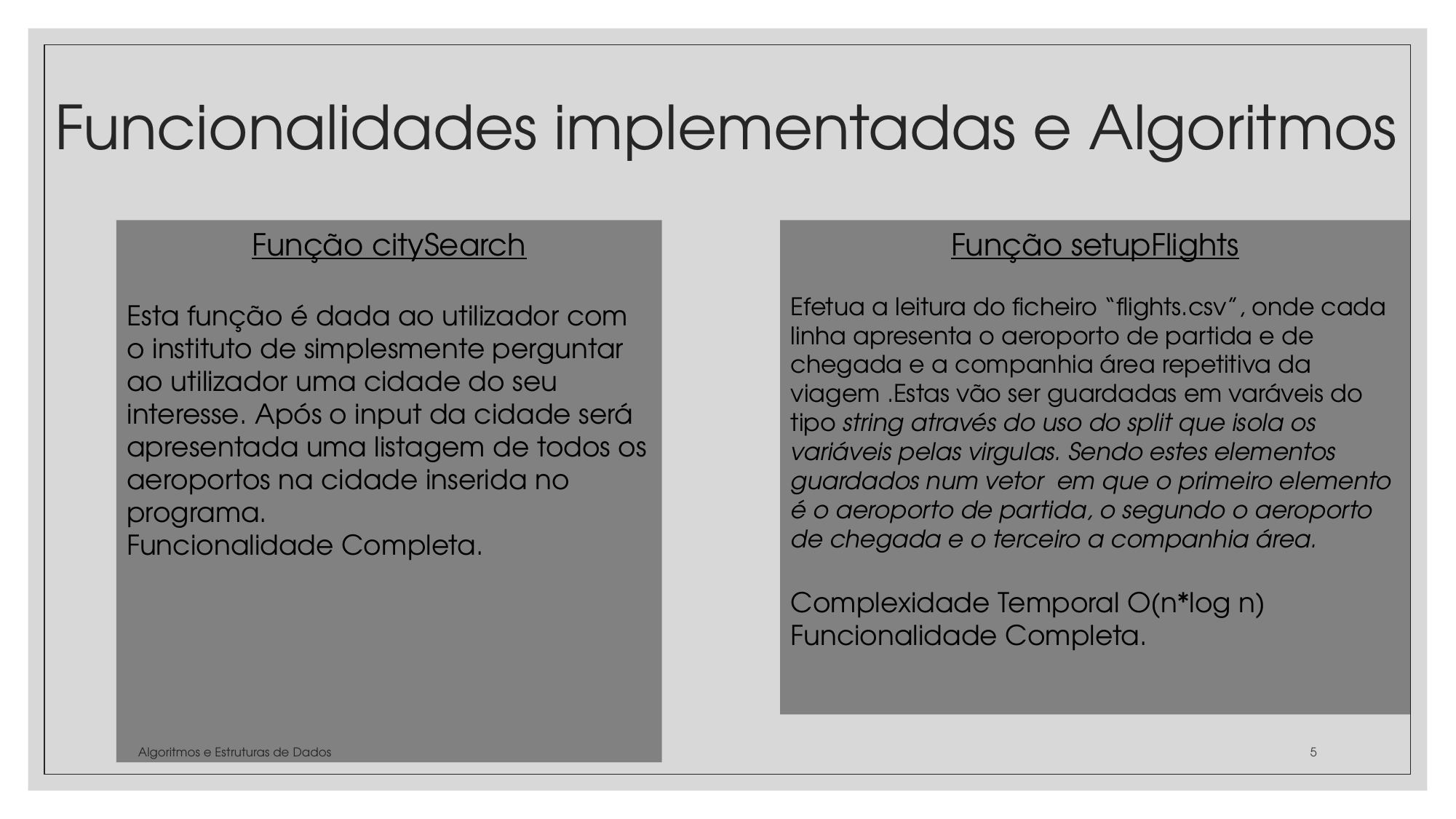

# Funcionalidades implementadas e Algoritmos
Função citySearch

Esta função é dada ao utilizador com o instituto de simplesmente perguntar ao utilizador uma cidade do seu interesse. Após o input da cidade será apresentada uma listagem de todos os aeroportos na cidade inserida no programa.
Funcionalidade Completa.

Função setupFlights

Efetua a leitura do ficheiro “flights.csv”, onde cada linha apresenta o aeroporto de partida e de chegada e a companhia área repetitiva da viagem .Estas vão ser guardadas em varáveis do tipo string através do uso do split que isola os variáveis pelas virgulas. Sendo estes elementos guardados num vetor  em que o primeiro elemento é o aeroporto de partida, o segundo o aeroporto de chegada e o terceiro a companhia área.

Complexidade Temporal O(n*log n)
Funcionalidade Completa.

Algoritmos e Estruturas de Dados
5